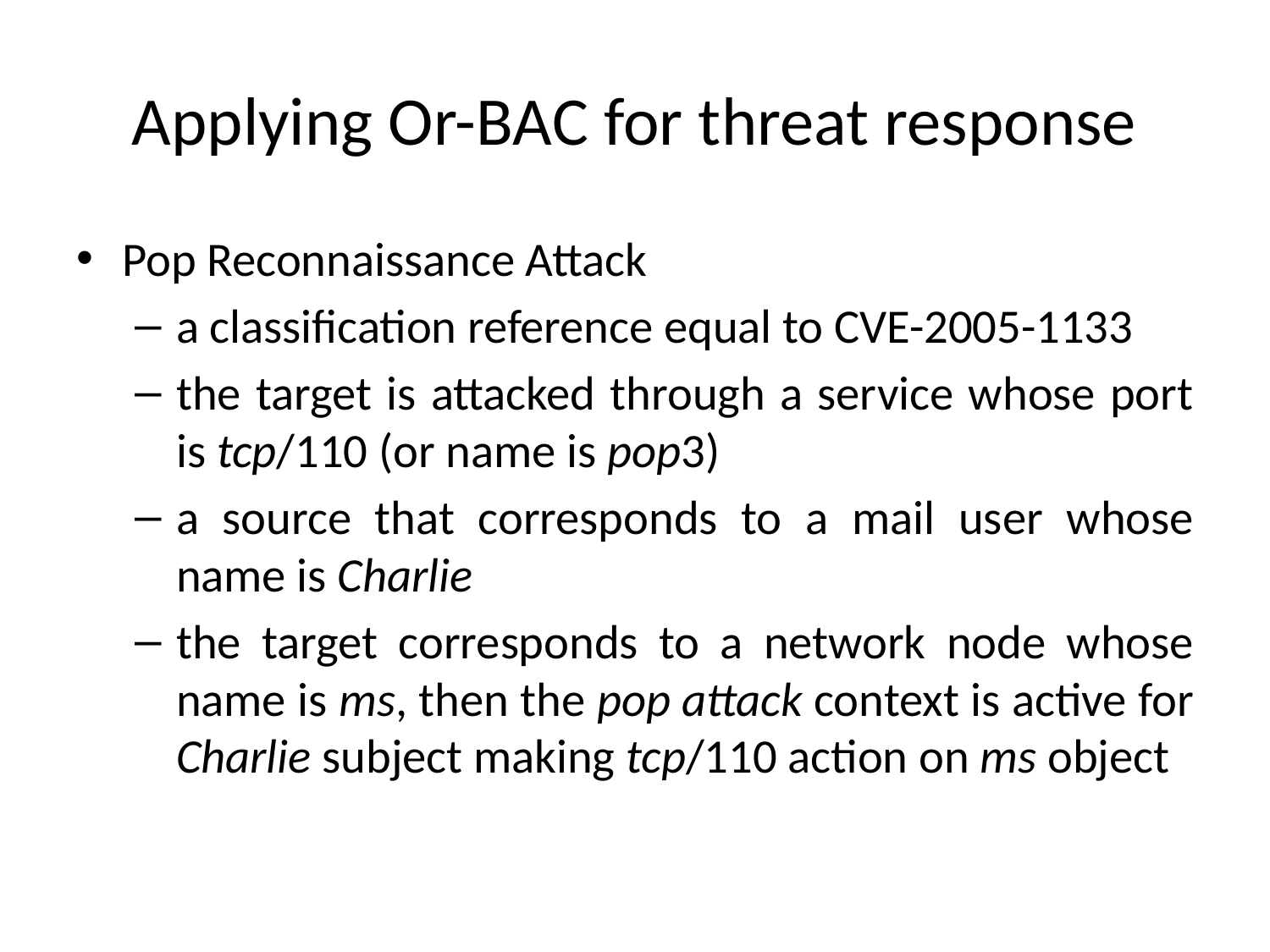

# Applying Or-BAC for threat response
Pop Reconnaissance Attack
a classification reference equal to CVE-2005-1133
the target is attacked through a service whose port is tcp/110 (or name is pop3)
a source that corresponds to a mail user whose name is Charlie
the target corresponds to a network node whose name is ms, then the pop attack context is active for Charlie subject making tcp/110 action on ms object